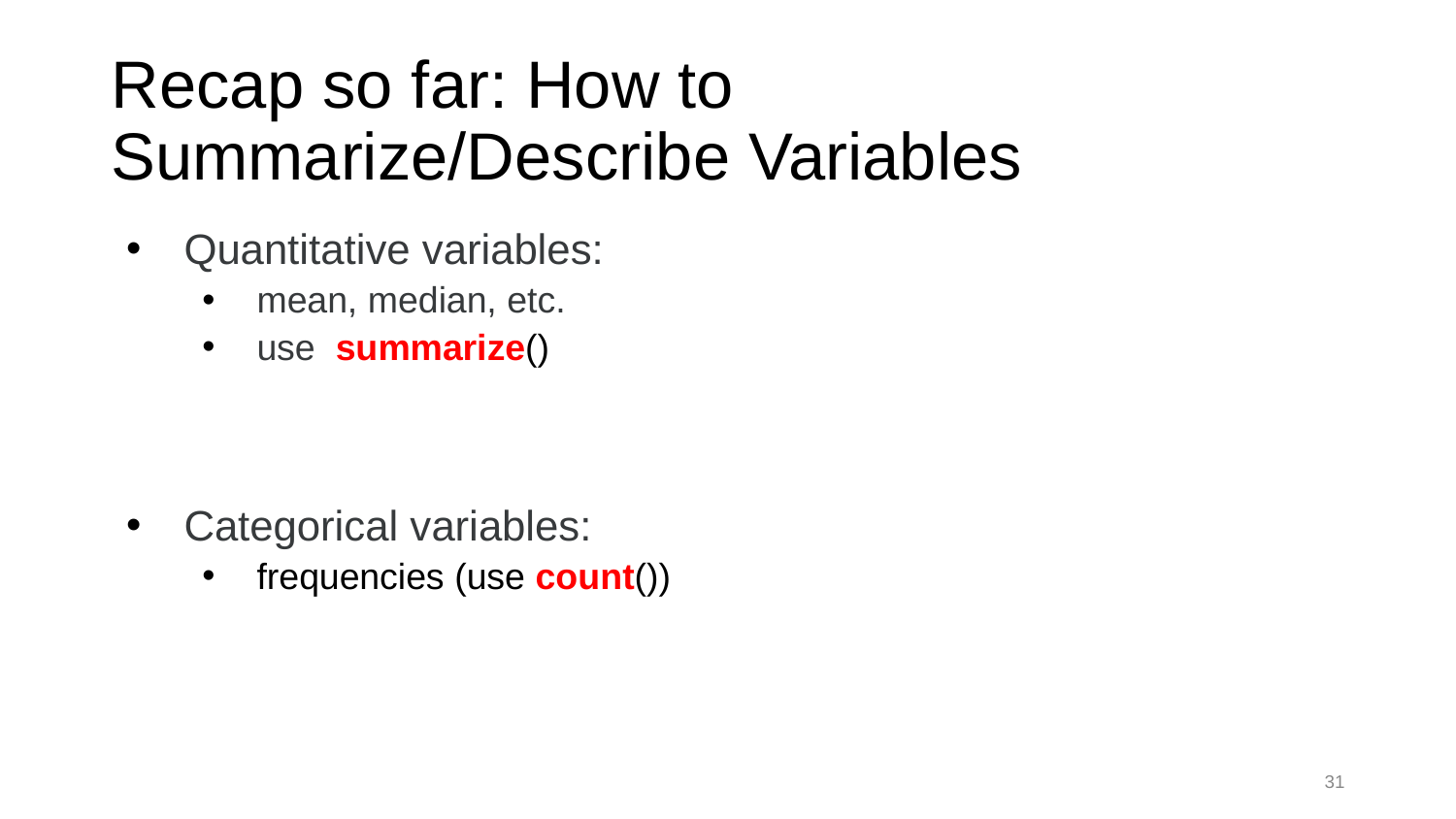

# Recap so far: How to Summarize/Describe Variables
Quantitative variables:
mean, median, etc.
use  summarize()

Categorical variables:
frequencies (use count())

31